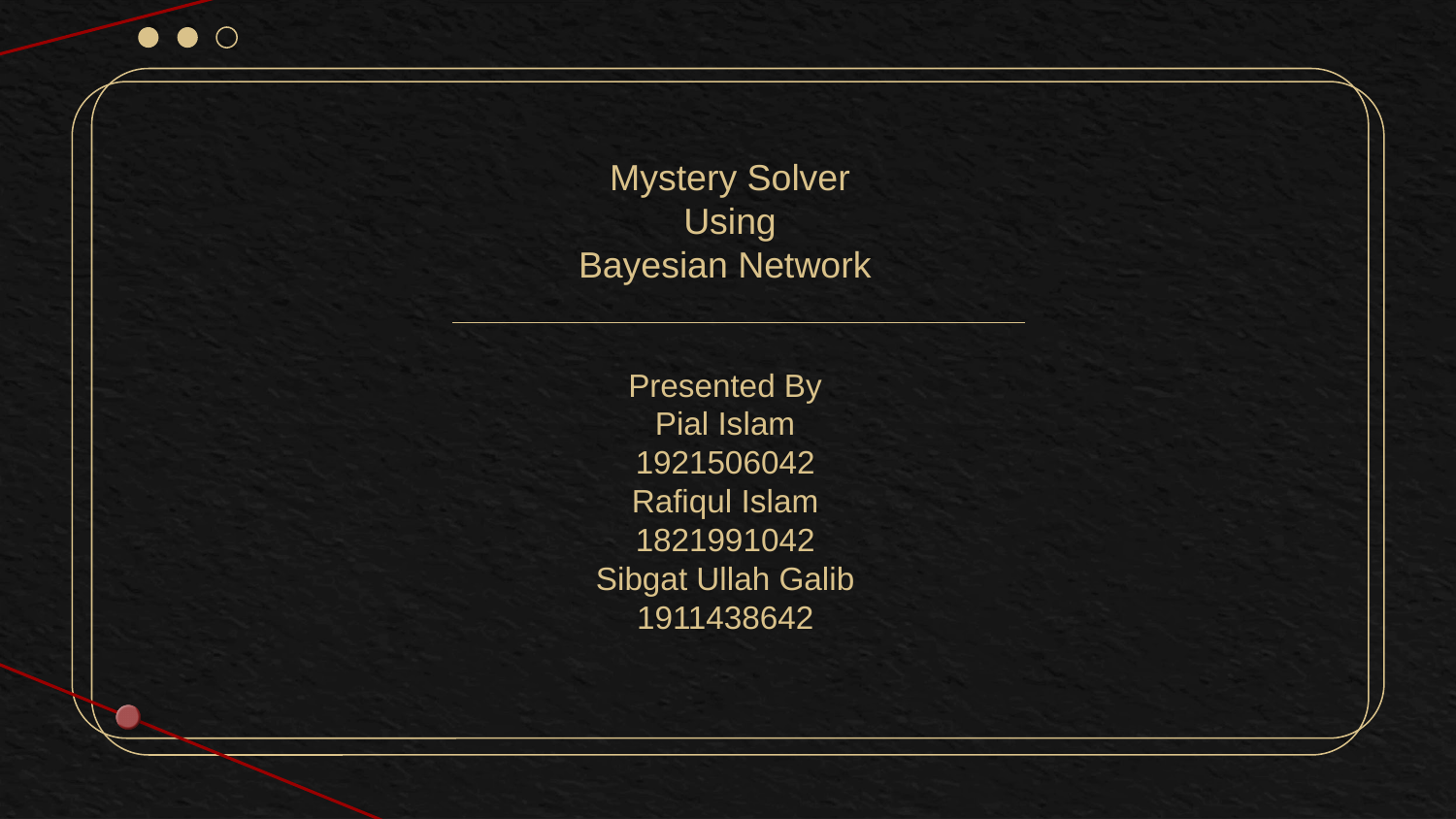

# Mystery Solver Using Bayesian Network
Presented By
Pial Islam
1921506042
Rafiqul Islam
1821991042
Sibgat Ullah Galib
1911438642